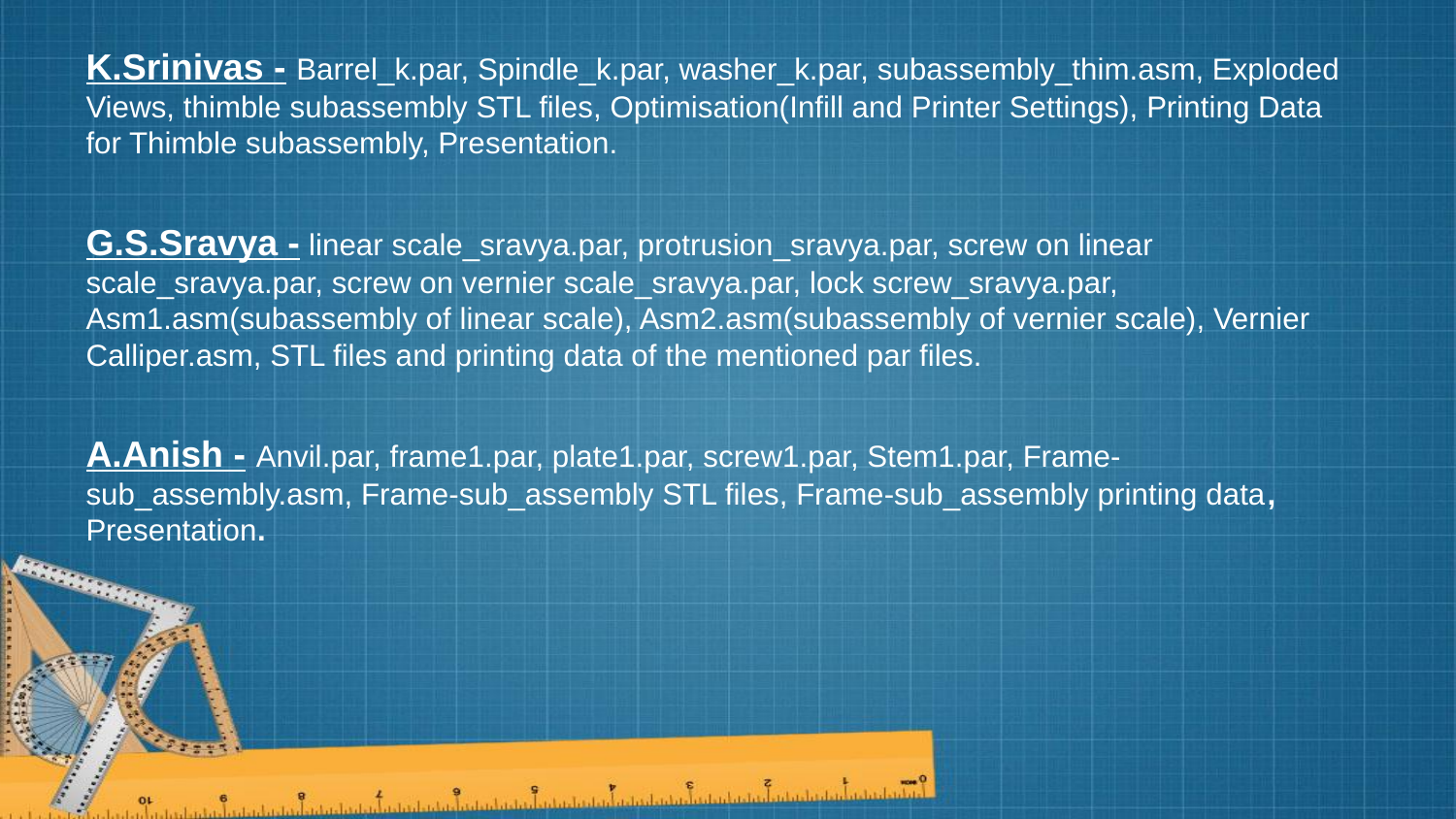

K.Srinivas - Barrel_k.par, Spindle_k.par, washer_k.par, subassembly_thim.asm, Exploded Views, thimble subassembly STL files, Optimisation(Infill and Printer Settings), Printing Data for Thimble subassembly, Presentation.

G.S.Sravya - linear scale_sravya.par, protrusion_sravya.par, screw on linear scale_sravya.par, screw on vernier scale_sravya.par, lock screw_sravya.par, Asm1.asm(subassembly of linear scale), Asm2.asm(subassembly of vernier scale), Vernier Calliper.asm, STL files and printing data of the mentioned par files.

A.Anish - Anvil.par, frame1.par, plate1.par, screw1.par, Stem1.par, Frame-sub_assembly.asm, Frame-sub_assembly STL files, Frame-sub_assembly printing data, Presentation.